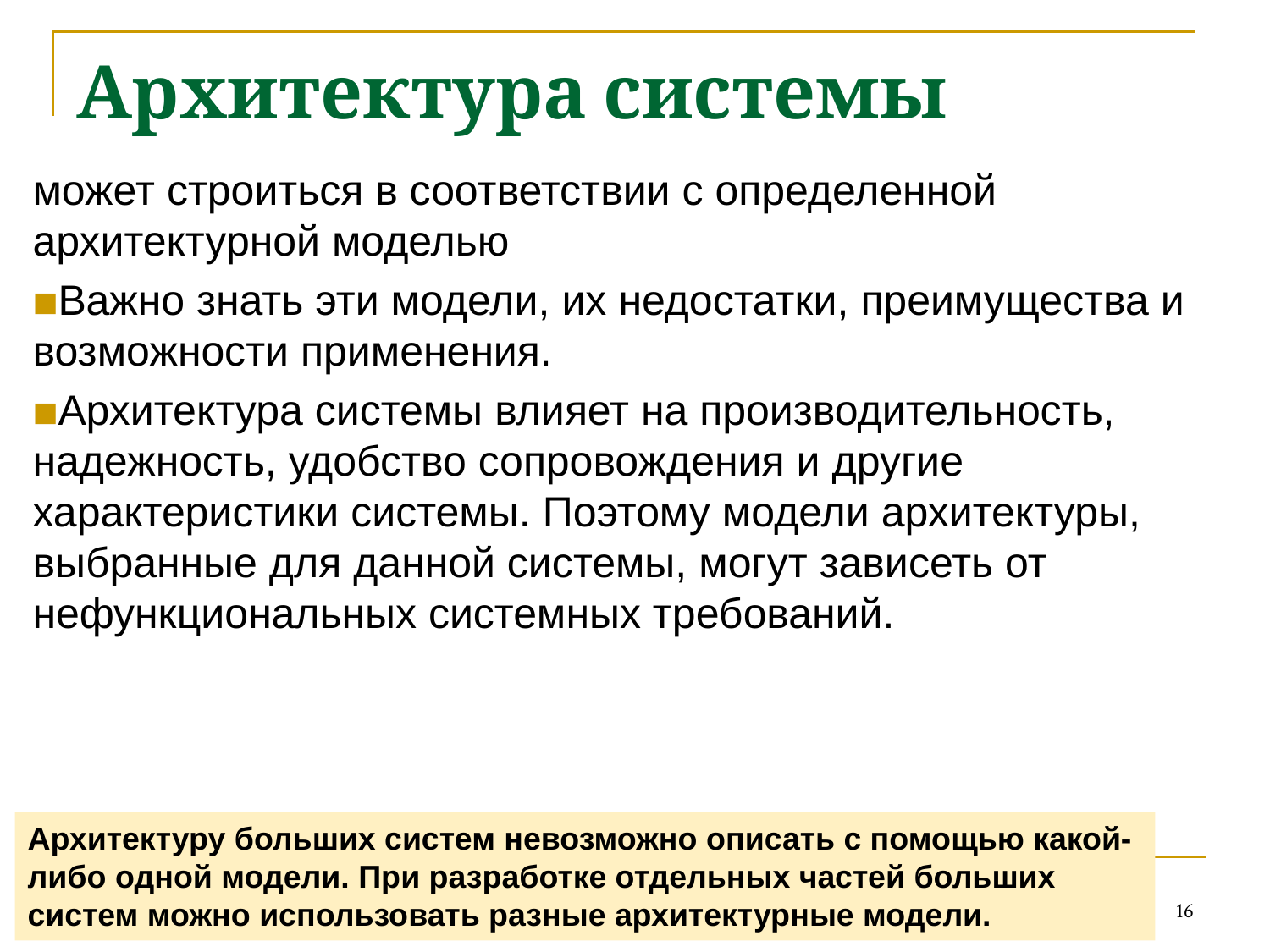

# Архитектура системы
может строиться в соответствии с определенной архитектурной моделью
Важно знать эти модели, их недостатки, преимущества и возможности применения.
Архитектура системы влияет на производительность, надежность, удобство сопровождения и другие характеристики системы. Поэтому модели архитектуры, выбранные для данной системы, могут зависеть от нефункциональных системных требований.

Архитектуру больших систем невозможно описать с помощью какой-либо одной модели. При разработке отдельных частей больших систем можно использовать разные архитектурные модели.
16